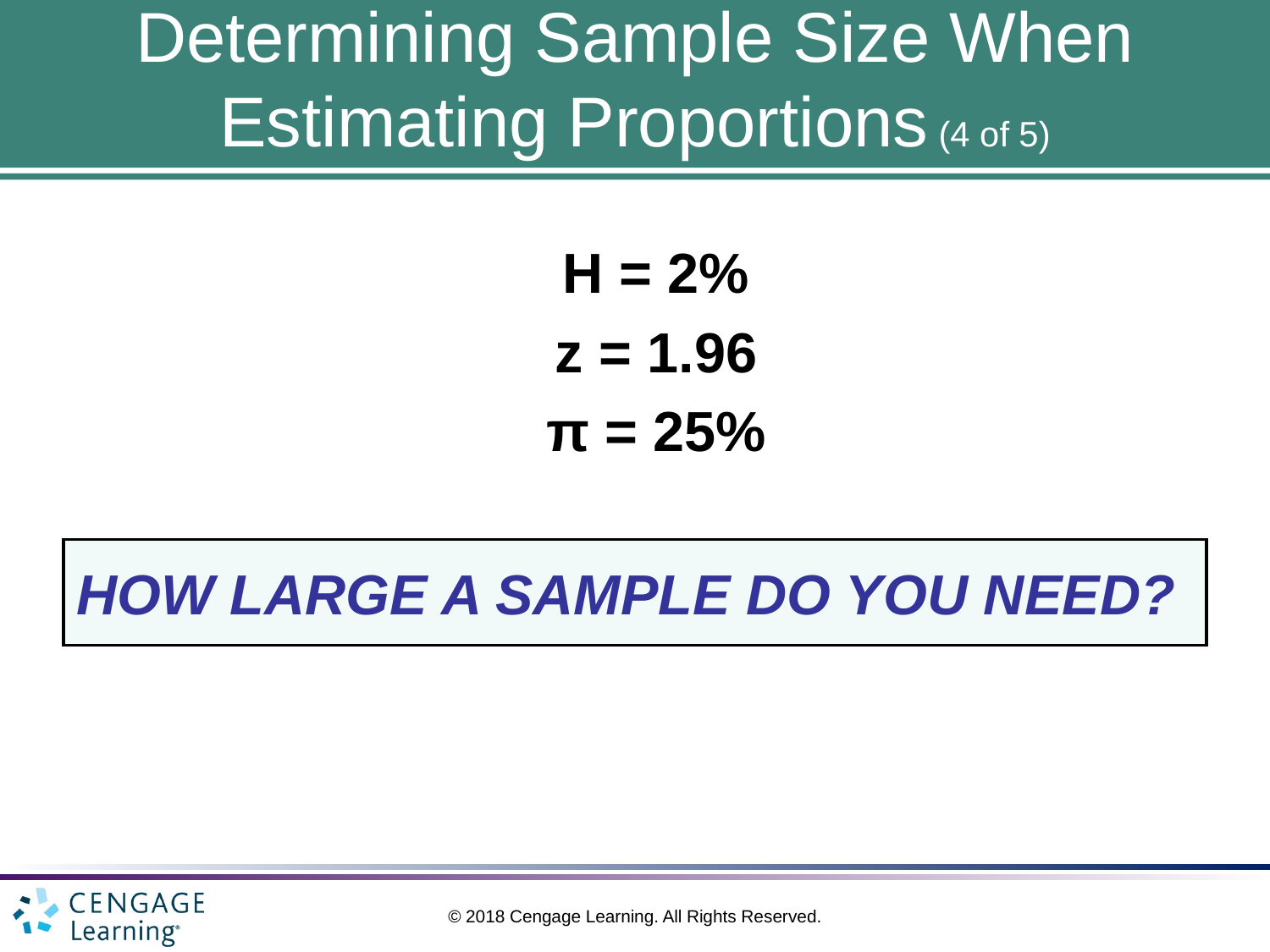

# Determining Sample Size When Estimating Proportions (4 of 5)
H = 2%
z = 1.96
π = 25%
HOW LARGE A SAMPLE DO YOU NEED?